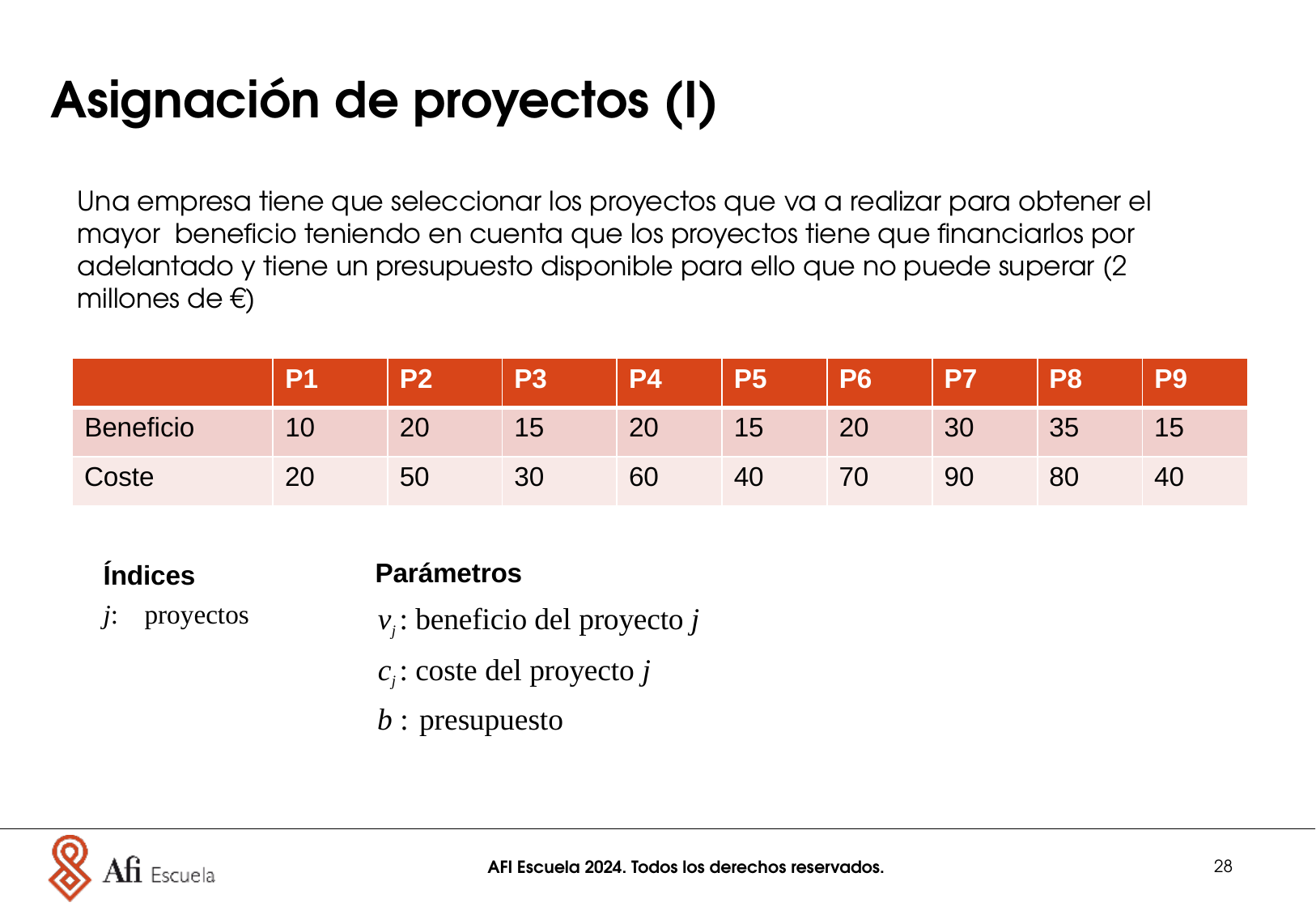

Asignación de proyectos (I)
Una empresa tiene que seleccionar los proyectos que va a realizar para obtener el mayor  beneficio teniendo en cuenta que los proyectos tiene que financiarlos por adelantado y tiene un presupuesto disponible para ello que no puede superar (2 millones de €)
|  | P1 | P2 | P3 | P4 | P5 | P6 | P7 | P8 | P9 |
| --- | --- | --- | --- | --- | --- | --- | --- | --- | --- |
| Beneficio | 10 | 20 | 15 | 20 | 15 | 20 | 30 | 35 | 15 |
| Coste | 20 | 50 | 30 | 60 | 40 | 70 | 90 | 80 | 40 |
Parámetros
vj : beneficio del proyecto j
cj : coste del proyecto j
b : presupuesto
Índices
j:	proyectos
AFI Escuela 2024. Todos los derechos reservados.
28